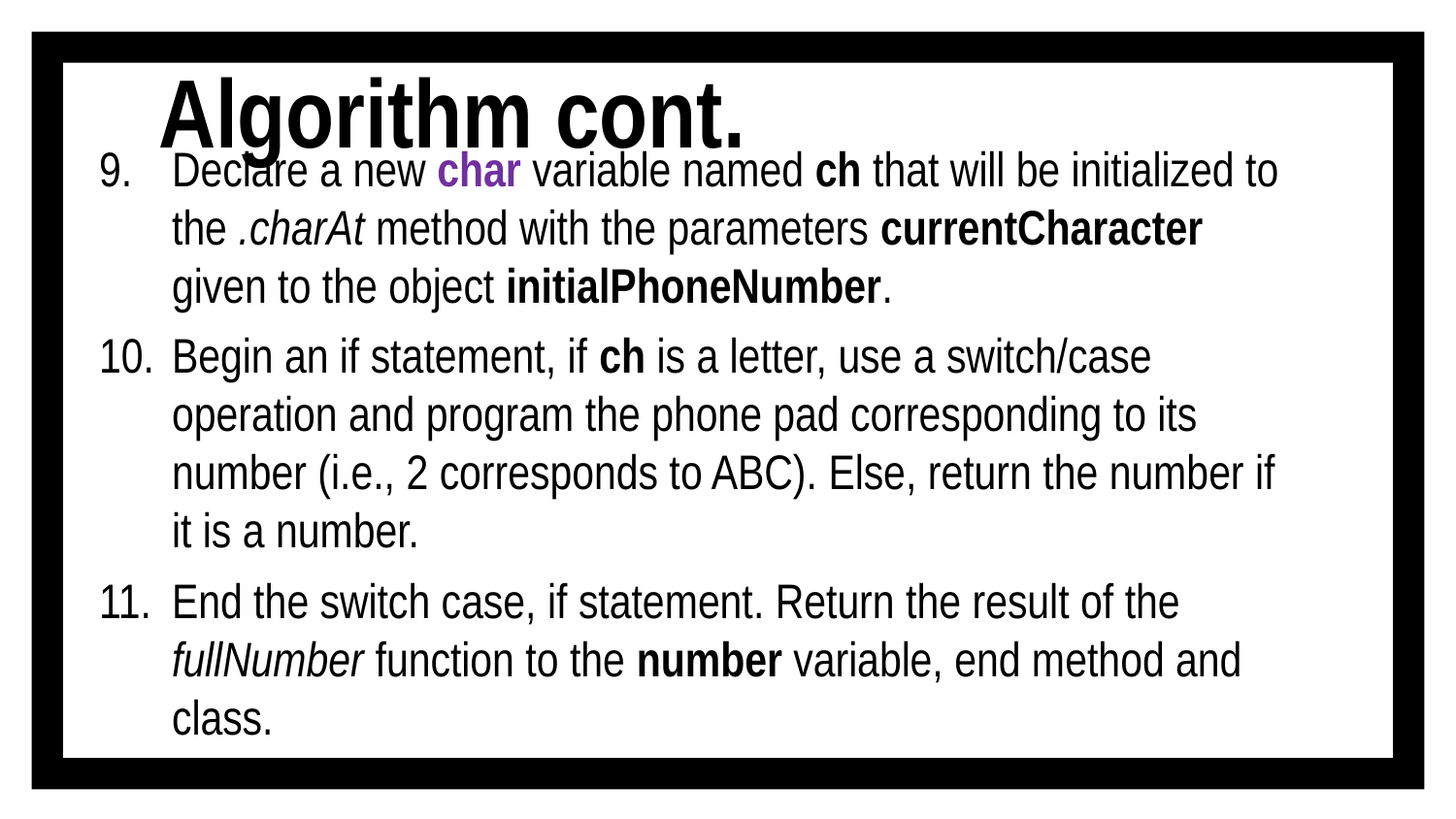

# Algorithm cont.
Declare a new char variable named ch that will be initialized to the .charAt method with the parameters currentCharacter given to the object initialPhoneNumber.
Begin an if statement, if ch is a letter, use a switch/case operation and program the phone pad corresponding to its number (i.e., 2 corresponds to ABC). Else, return the number if it is a number.
End the switch case, if statement. Return the result of the fullNumber function to the number variable, end method and class.